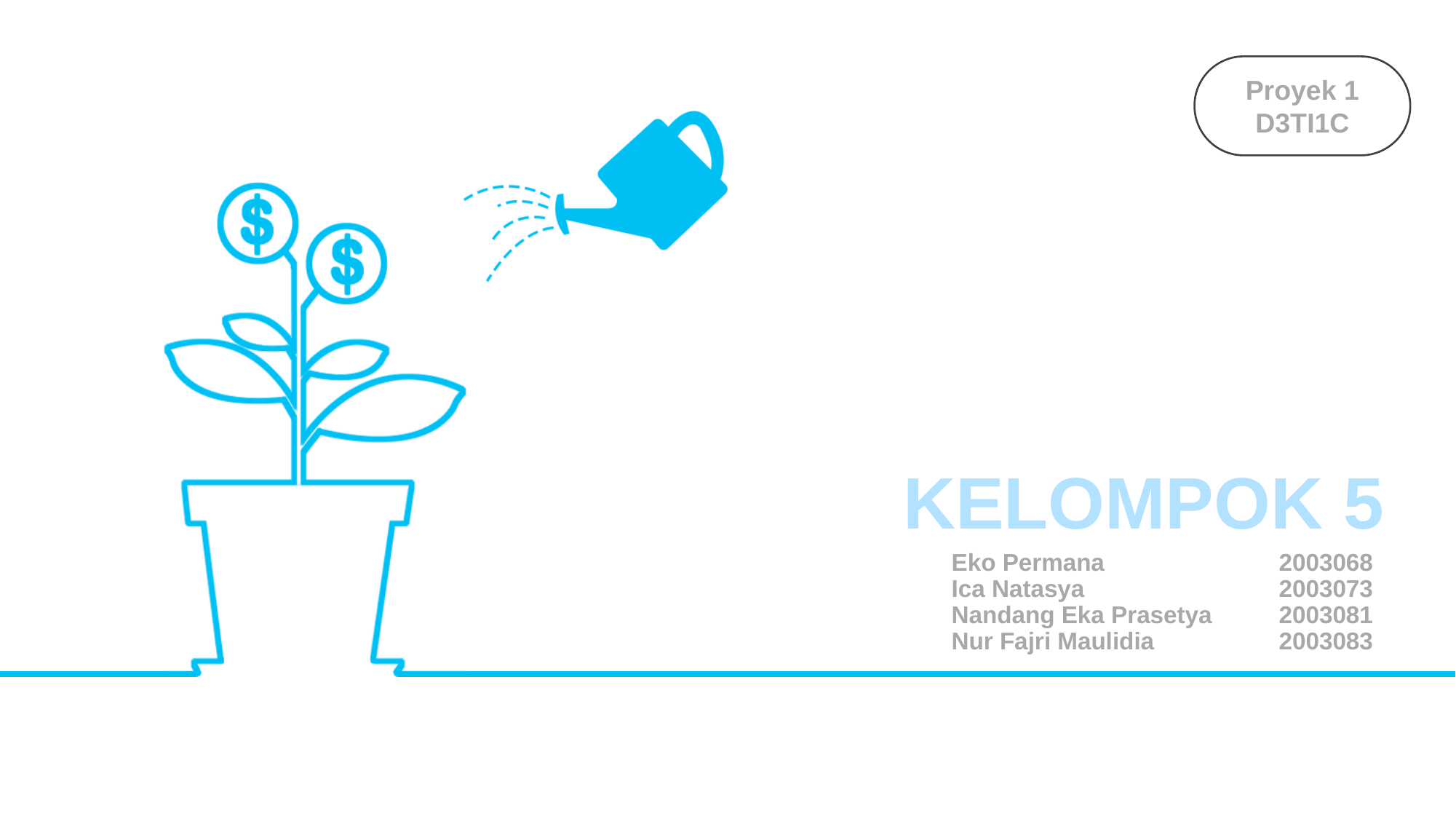

Proyek 1
D3TI1C
# KELOMPOK 5
Eko Permana		2003068
Ica Natasya		2003073
Nandang Eka Prasetya	2003081
Nur Fajri Maulidia		2003083